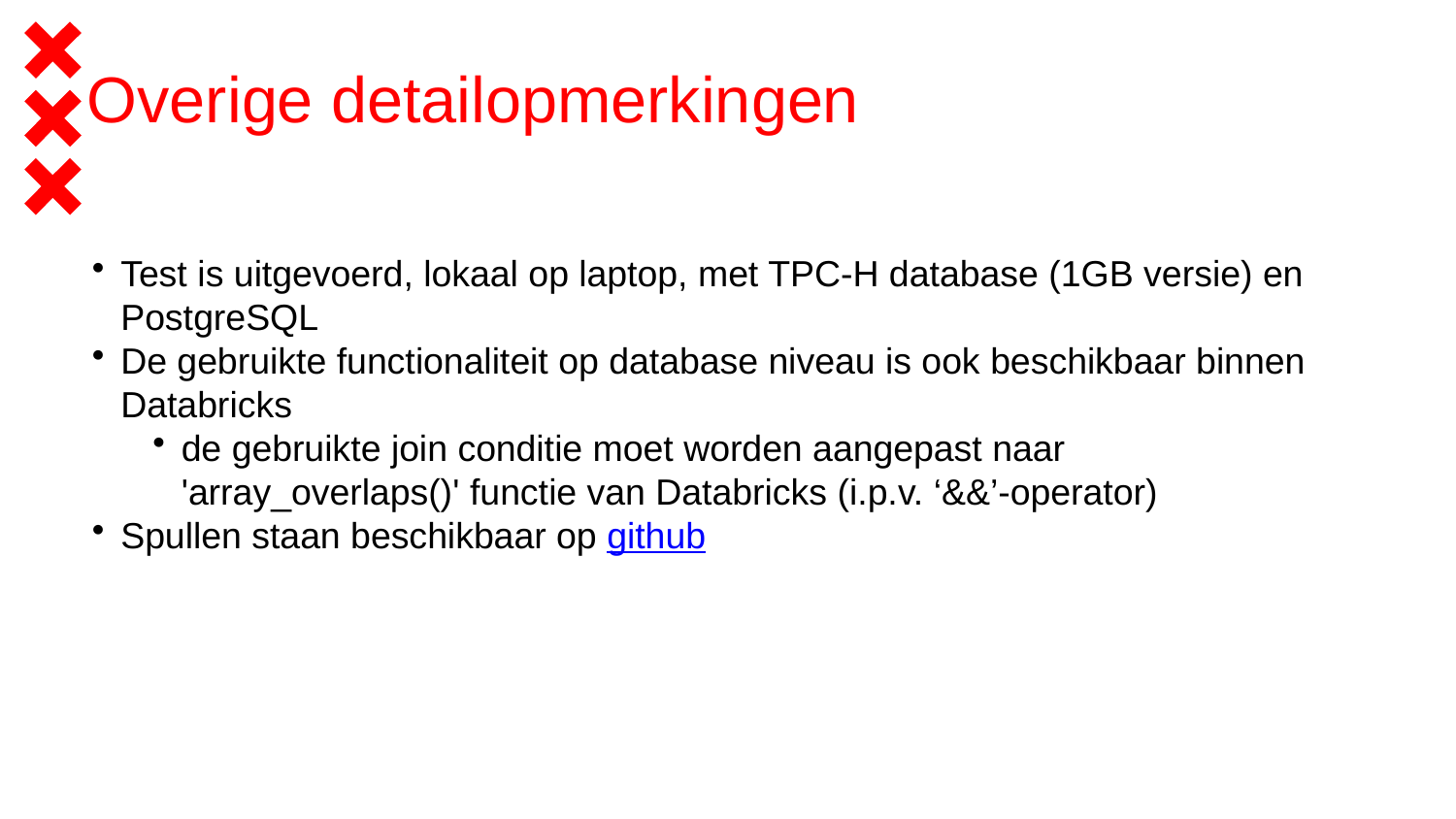

13
# Overige detailopmerkingen

Test is uitgevoerd, lokaal op laptop, met TPC-H database (1GB versie) en PostgreSQL
De gebruikte functionaliteit op database niveau is ook beschikbaar binnen Databricks
de gebruikte join conditie moet worden aangepast naar 'array_overlaps()' functie van Databricks (i.p.v. ‘&&’-operator)
Spullen staan beschikbaar op github